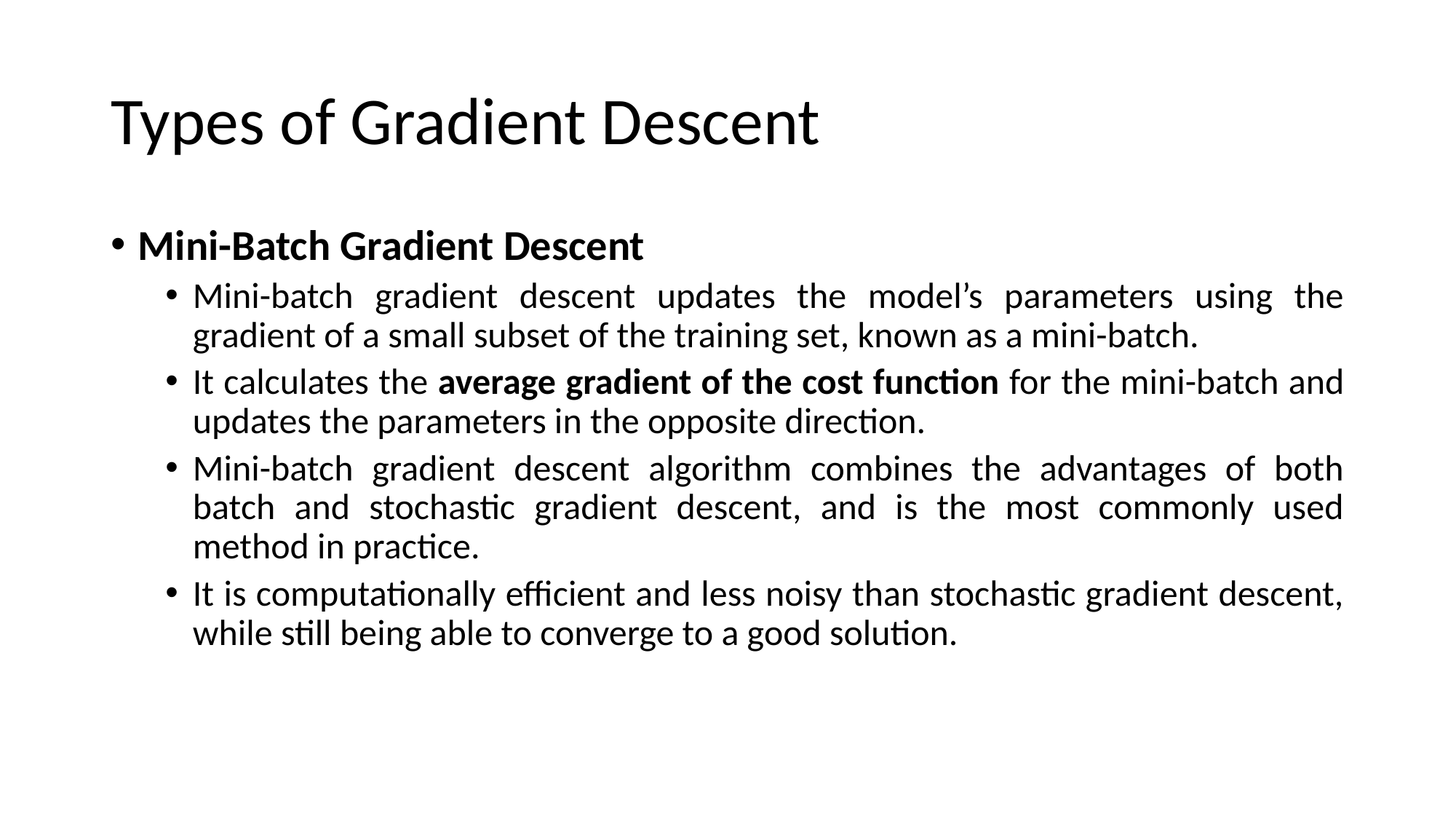

# Types of Gradient Descent
Mini-Batch Gradient Descent
Mini-batch gradient descent updates the model’s parameters using the gradient of a small subset of the training set, known as a mini-batch.
It calculates the average gradient of the cost function for the mini-batch and updates the parameters in the opposite direction.
Mini-batch gradient descent algorithm combines the advantages of both batch and stochastic gradient descent, and is the most commonly used method in practice.
It is computationally efficient and less noisy than stochastic gradient descent, while still being able to converge to a good solution.